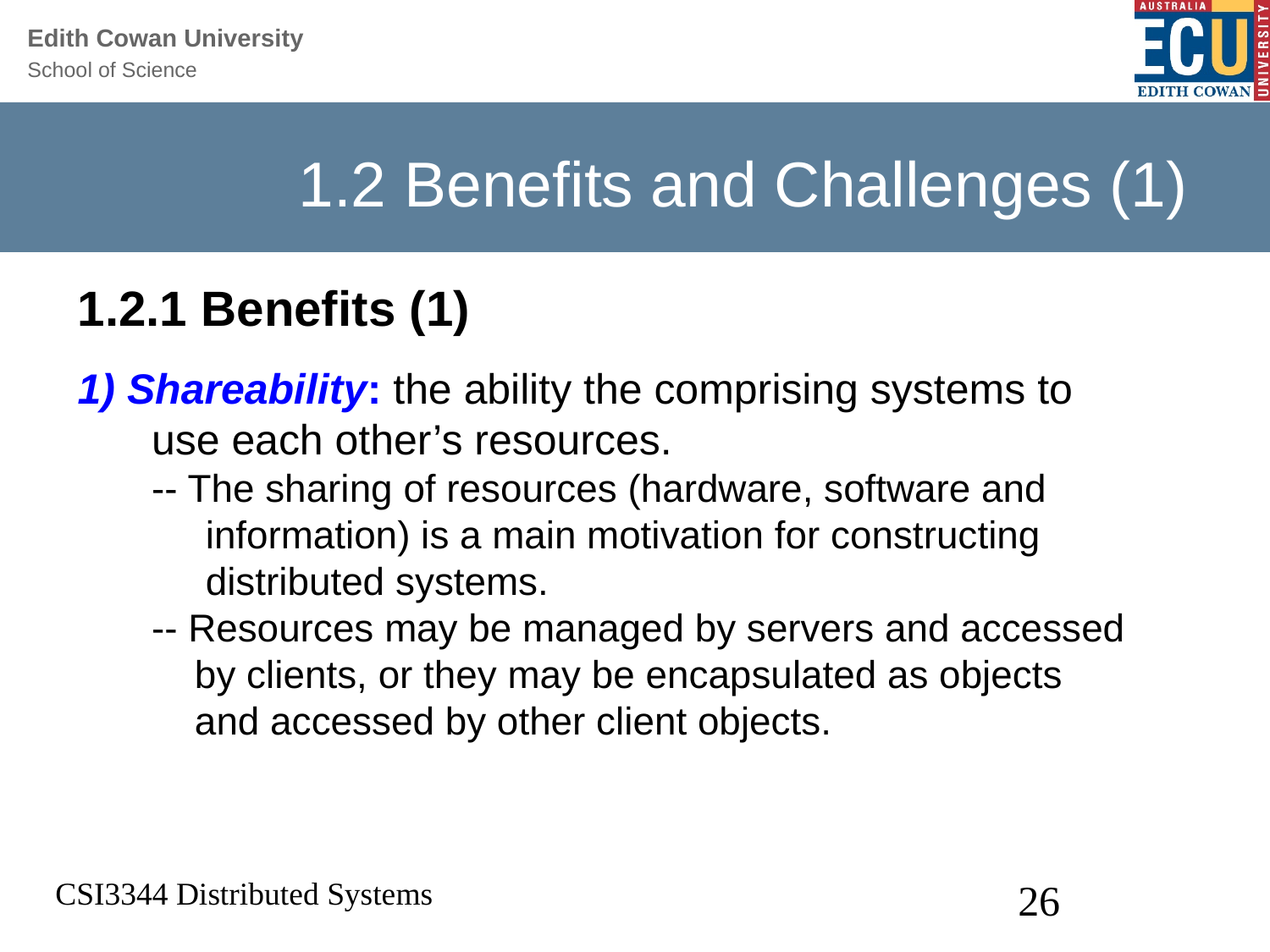

# 1.2 Benefits and Challenges (1)
1.2.1 Benefits (1)

1) Shareability: the ability the comprising systems to use each other’s resources.
-- The sharing of resources (hardware, software and
     information) is a main motivation for constructing
     distributed systems.
-- Resources may be managed by servers and accessed
    by clients, or they may be encapsulated as objects
    and accessed by other client objects.
CSI3344 Distributed Systems

26